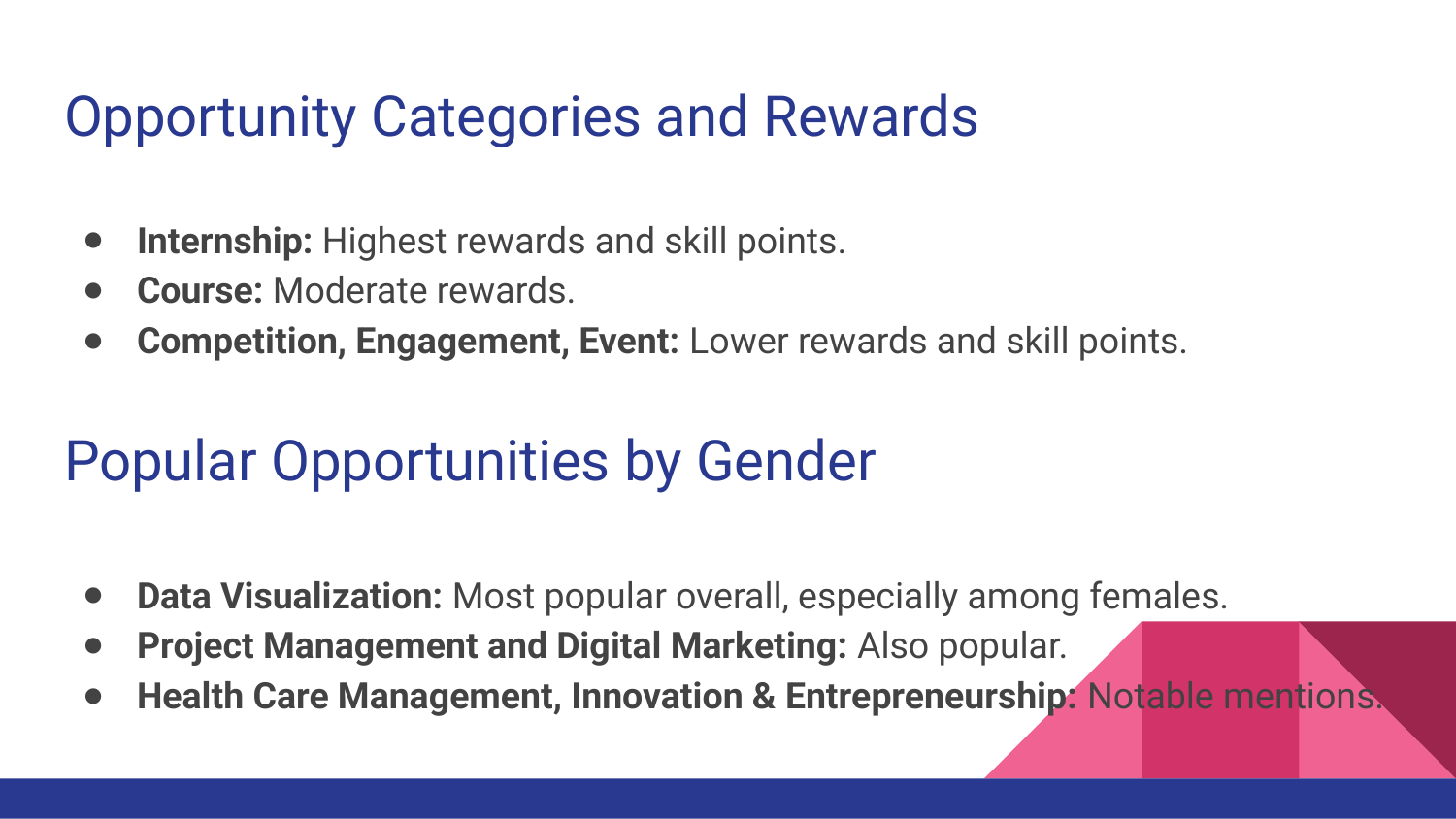

# Opportunity Categories and Rewards
Internship: Highest rewards and skill points.
Course: Moderate rewards.
Competition, Engagement, Event: Lower rewards and skill points.
Popular Opportunities by Gender
Data Visualization: Most popular overall, especially among females.
Project Management and Digital Marketing: Also popular.
Health Care Management, Innovation & Entrepreneurship: Notable mentions.